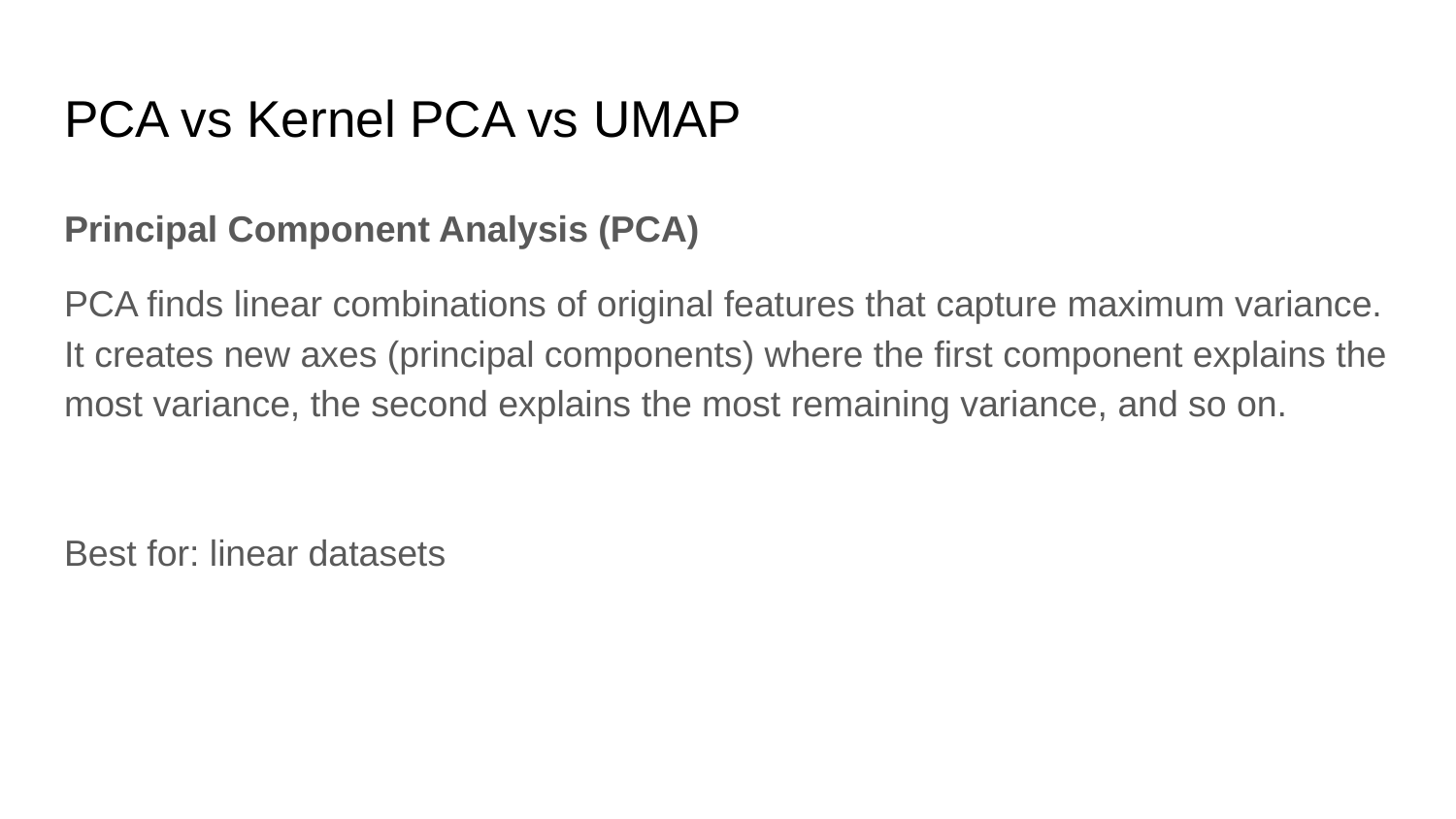

# PCA vs Kernel PCA vs UMAP
Principal Component Analysis (PCA)
PCA finds linear combinations of original features that capture maximum variance. It creates new axes (principal components) where the first component explains the most variance, the second explains the most remaining variance, and so on.

Best for: linear datasets